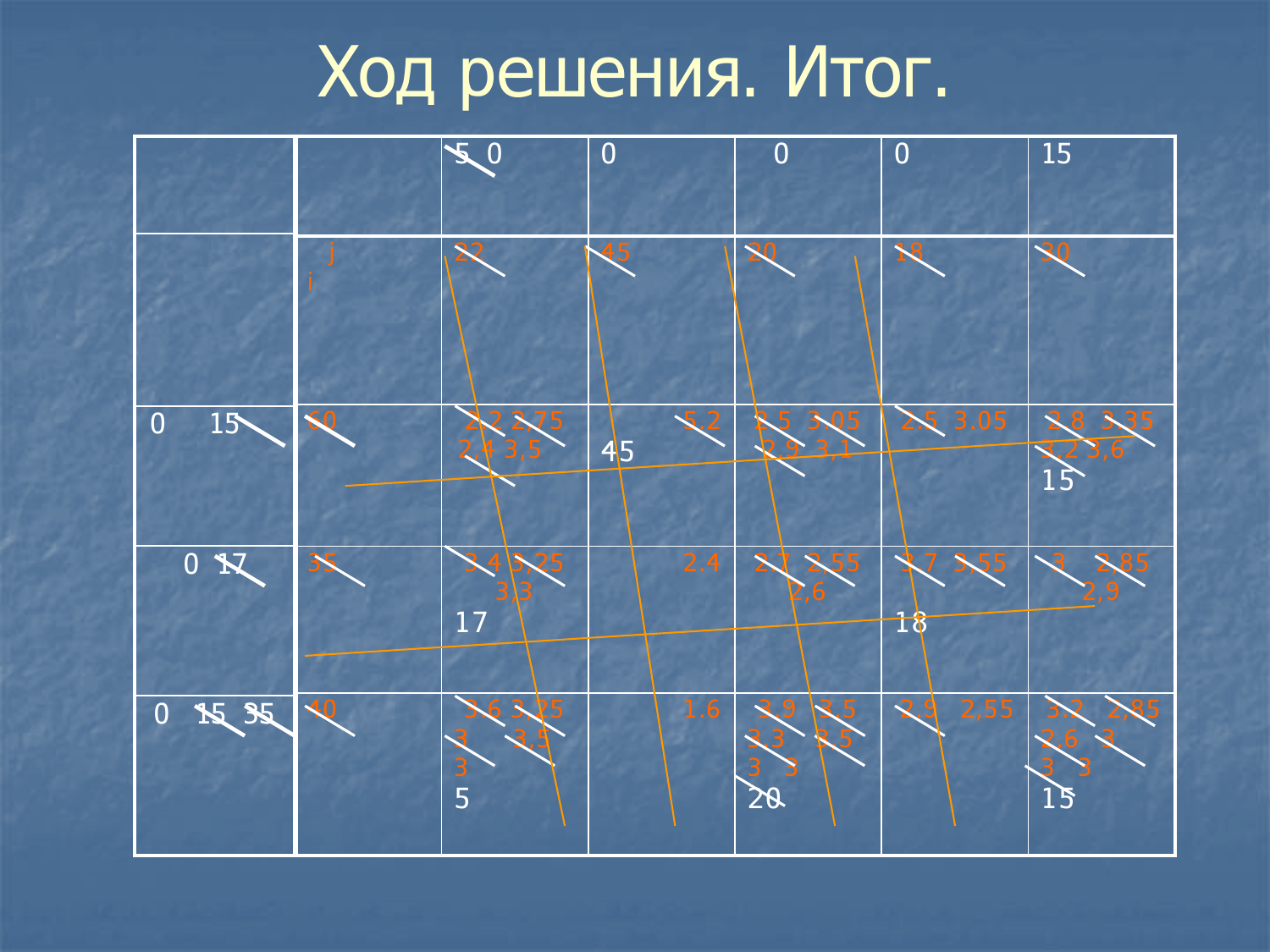

Ход решения. Итог.
|  |
| --- |
|  |
| 0 15 |
| 0 17 |
| 0 15 35 |
|  | 5 0 | 0 | 0 | 0 | 15 |
| --- | --- | --- | --- | --- | --- |

| j i | 22 | 45 | 20 | 18 | 30 |
| --- | --- | --- | --- | --- | --- |
| 60 | 2.2 2,75 2,4 3,5 | 5.2 45 | 2.5 3.05 2,9 3,1 | 2.5 3.05 | 2.8 3.35 3,2 3,6 15 |
| 35 | 3.4 3,25 3,3 17 | 2.4 | 2.7 2,55 2,6 | 3.7 3,55 18 | 3 2,85 2,9 |
| 40 | 3.6 3,25 3 3,5 3 5 | 1.6 | 3.9 3,5 3,3 3,5 3 3 20 | 2.9 2,55 | 3.2 2,85 2,6 3 3 3 15 |